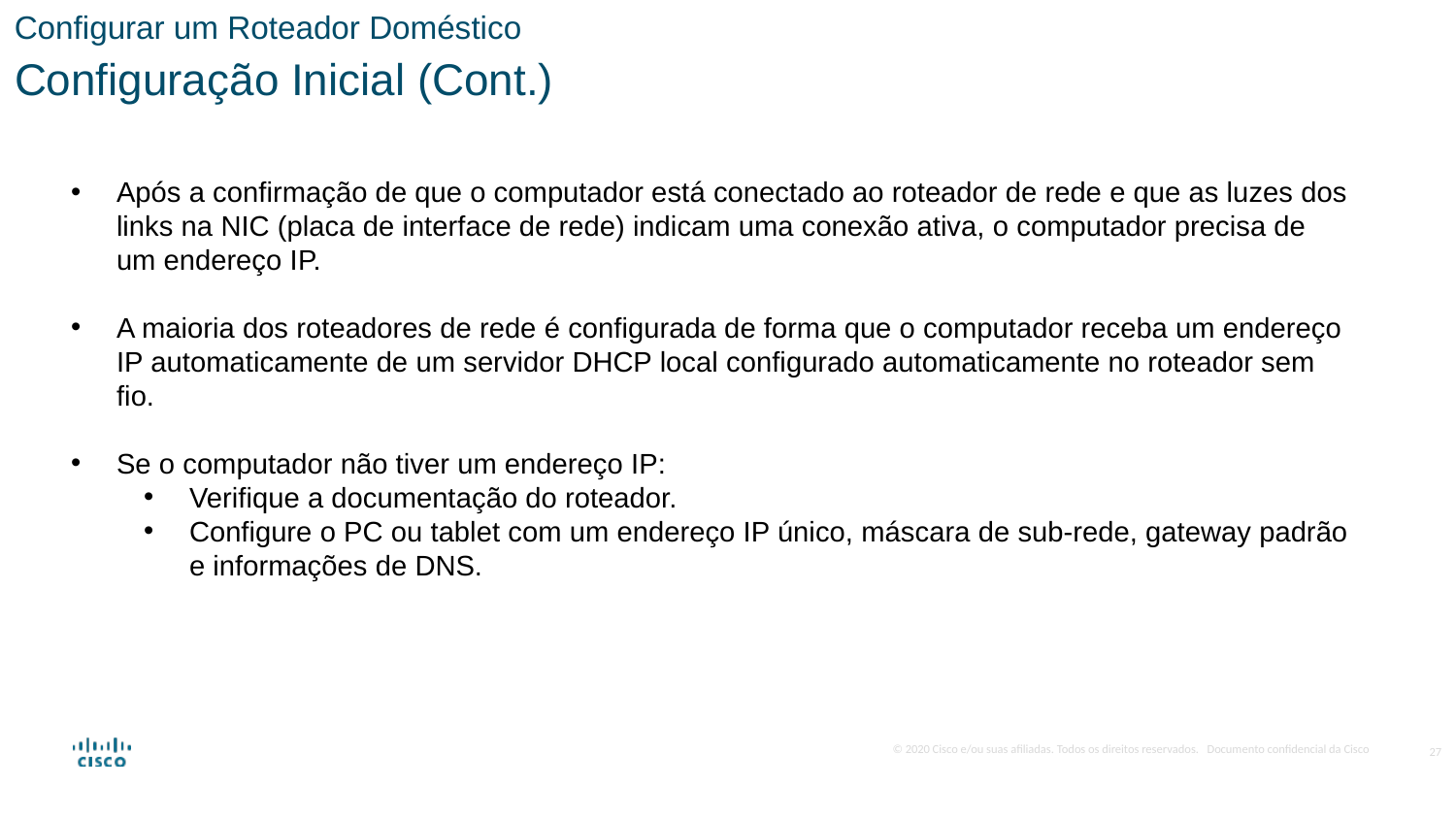

Configurar um Roteador Doméstico
Configuração Inicial (Cont.)
Após a confirmação de que o computador está conectado ao roteador de rede e que as luzes dos links na NIC (placa de interface de rede) indicam uma conexão ativa, o computador precisa de um endereço IP.

A maioria dos roteadores de rede é configurada de forma que o computador receba um endereço IP automaticamente de um servidor DHCP local configurado automaticamente no roteador sem fio.

Se o computador não tiver um endereço IP:
Verifique a documentação do roteador.
Configure o PC ou tablet com um endereço IP único, máscara de sub-rede, gateway padrão e informações de DNS.
27